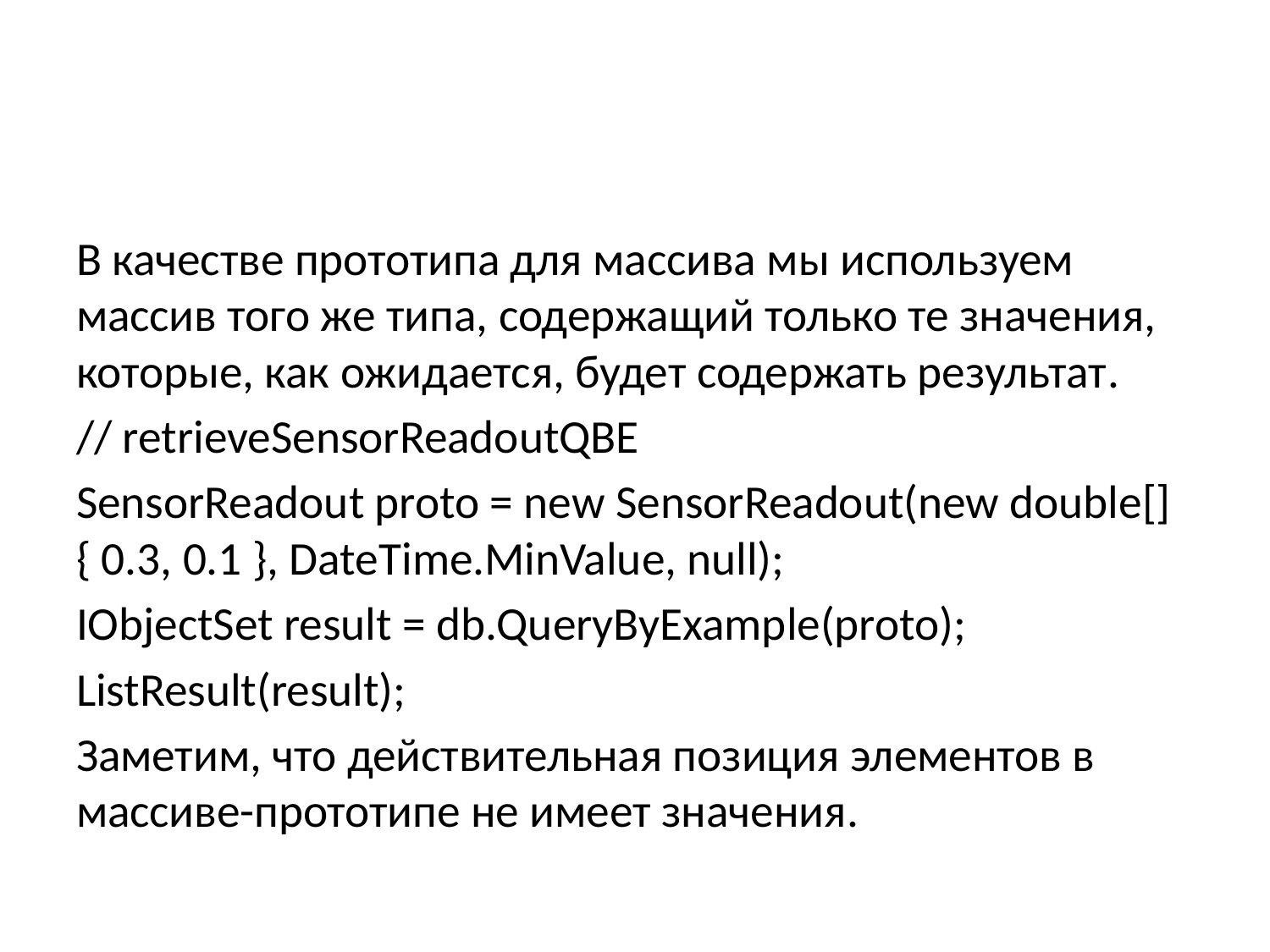

#
В качестве прототипа для массива мы используем массив того же типа, содержащий только те значения, которые, как ожидается, будет содержать результат.
// retrieveSensorReadoutQBE
SensorReadout proto = new SensorReadout(new double[] { 0.3, 0.1 }, DateTime.MinValue, null);
IObjectSet result = db.QueryByExample(proto);
ListResult(result);
Заметим, что действительная позиция элементов в массиве-прототипе не имеет значения.